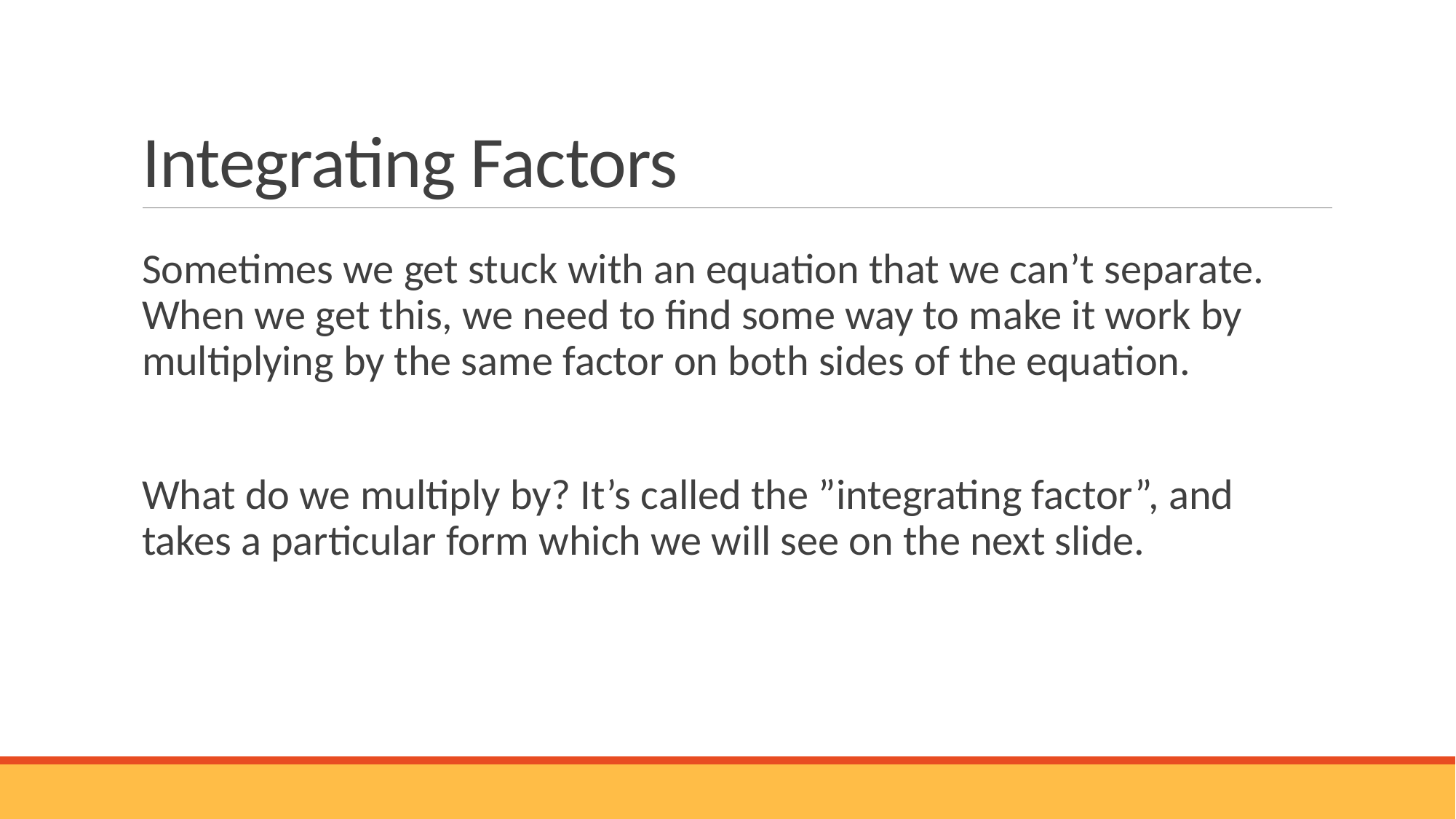

# Integrating Factors
Sometimes we get stuck with an equation that we can’t separate. When we get this, we need to find some way to make it work by multiplying by the same factor on both sides of the equation.

What do we multiply by? It’s called the ”integrating factor”, and takes a particular form which we will see on the next slide.